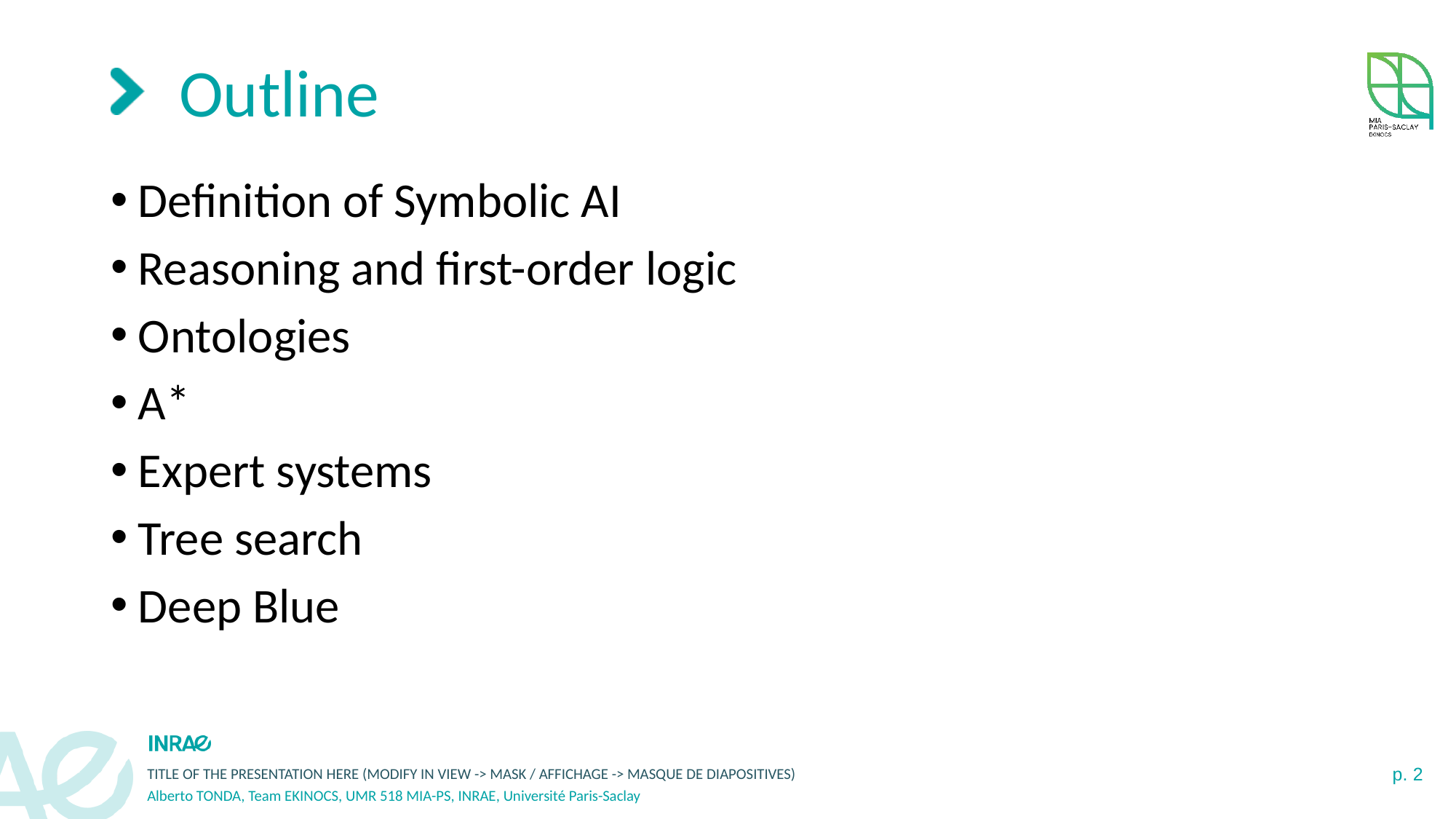

# Outline
Definition of Symbolic AI
Reasoning and first-order logic
Ontologies
A*
Expert systems
Tree search
Deep Blue